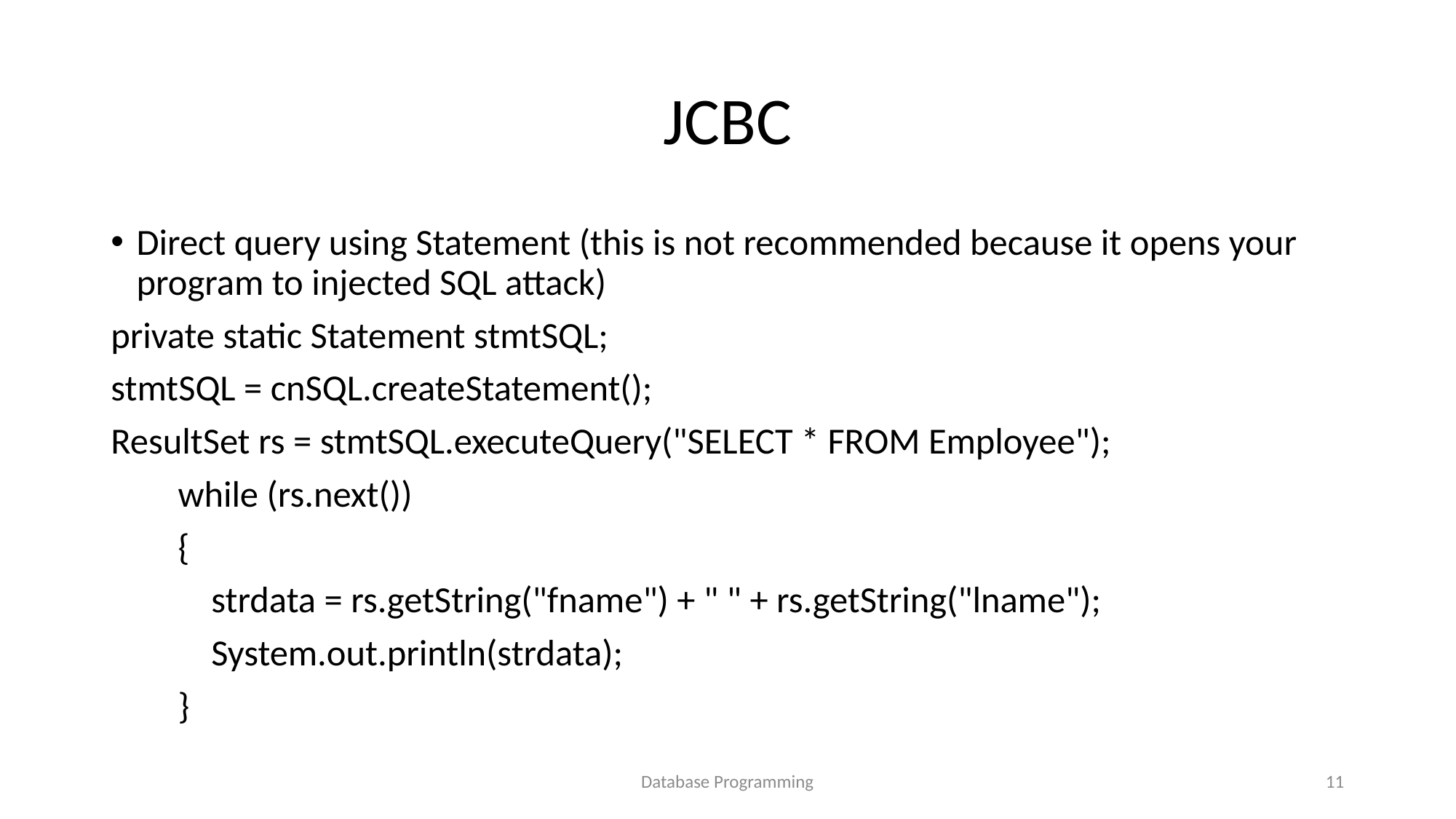

# JCBC
Direct query using Statement (this is not recommended because it opens your program to injected SQL attack)
private static Statement stmtSQL;
stmtSQL = cnSQL.createStatement();
ResultSet rs = stmtSQL.executeQuery("SELECT * FROM Employee");
        while (rs.next())
        {
            strdata = rs.getString("fname") + " " + rs.getString("lname");
            System.out.println(strdata);
        }
Database Programming
11